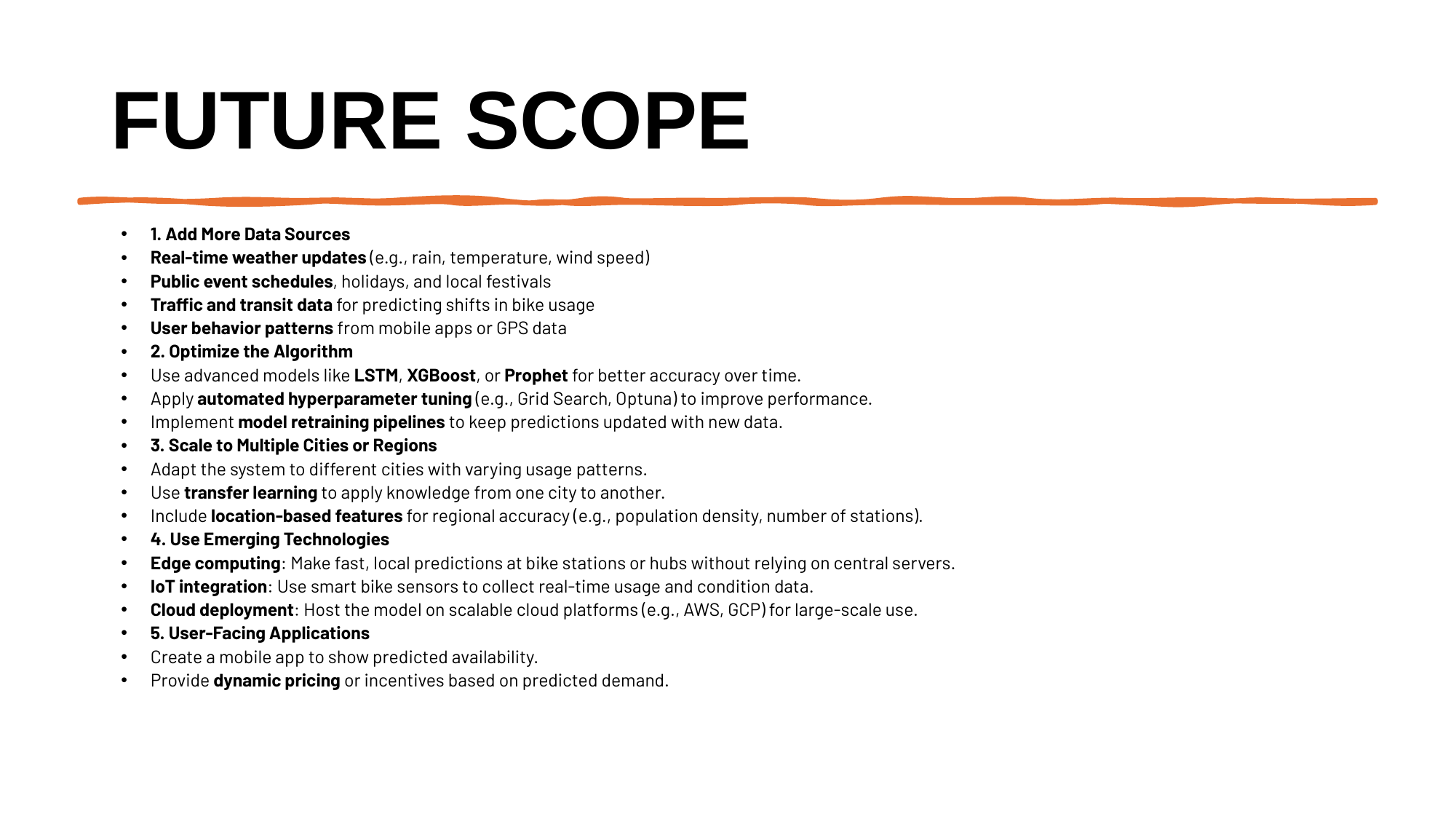

# Future scope

1. Add More Data Sources
Real-time weather updates (e.g., rain, temperature, wind speed)
Public event schedules, holidays, and local festivals
Traffic and transit data for predicting shifts in bike usage
User behavior patterns from mobile apps or GPS data
2. Optimize the Algorithm
Use advanced models like LSTM, XGBoost, or Prophet for better accuracy over time.
Apply automated hyperparameter tuning (e.g., Grid Search, Optuna) to improve performance.
Implement model retraining pipelines to keep predictions updated with new data.
3. Scale to Multiple Cities or Regions
Adapt the system to different cities with varying usage patterns.
Use transfer learning to apply knowledge from one city to another.
Include location-based features for regional accuracy (e.g., population density, number of stations).
4. Use Emerging Technologies
Edge computing: Make fast, local predictions at bike stations or hubs without relying on central servers.
IoT integration: Use smart bike sensors to collect real-time usage and condition data.
Cloud deployment: Host the model on scalable cloud platforms (e.g., AWS, GCP) for large-scale use.
5. User-Facing Applications
Create a mobile app to show predicted availability.
Provide dynamic pricing or incentives based on predicted demand.